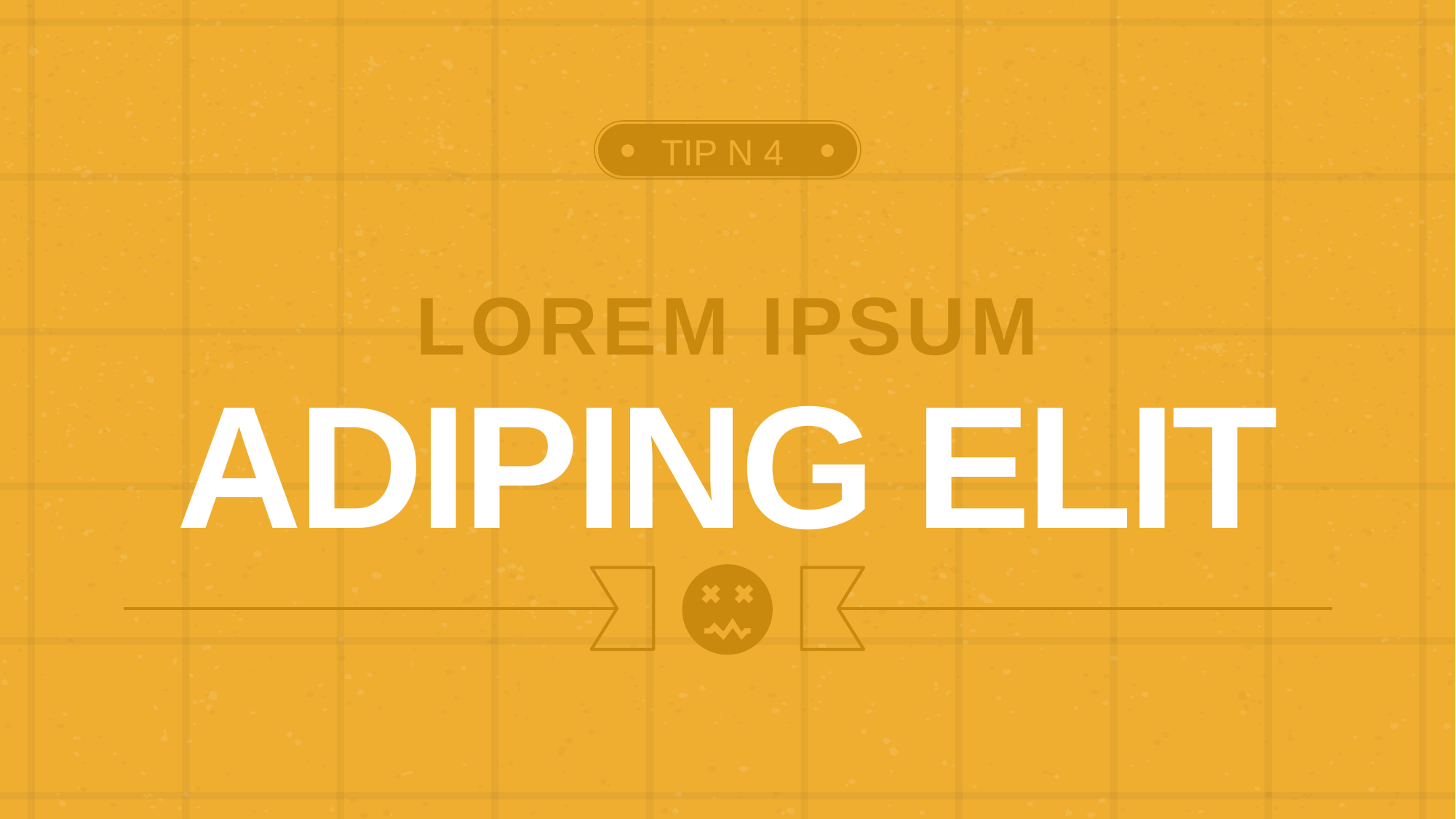

TIP N 4

LOREM IPSUM
ADIPING ELIT